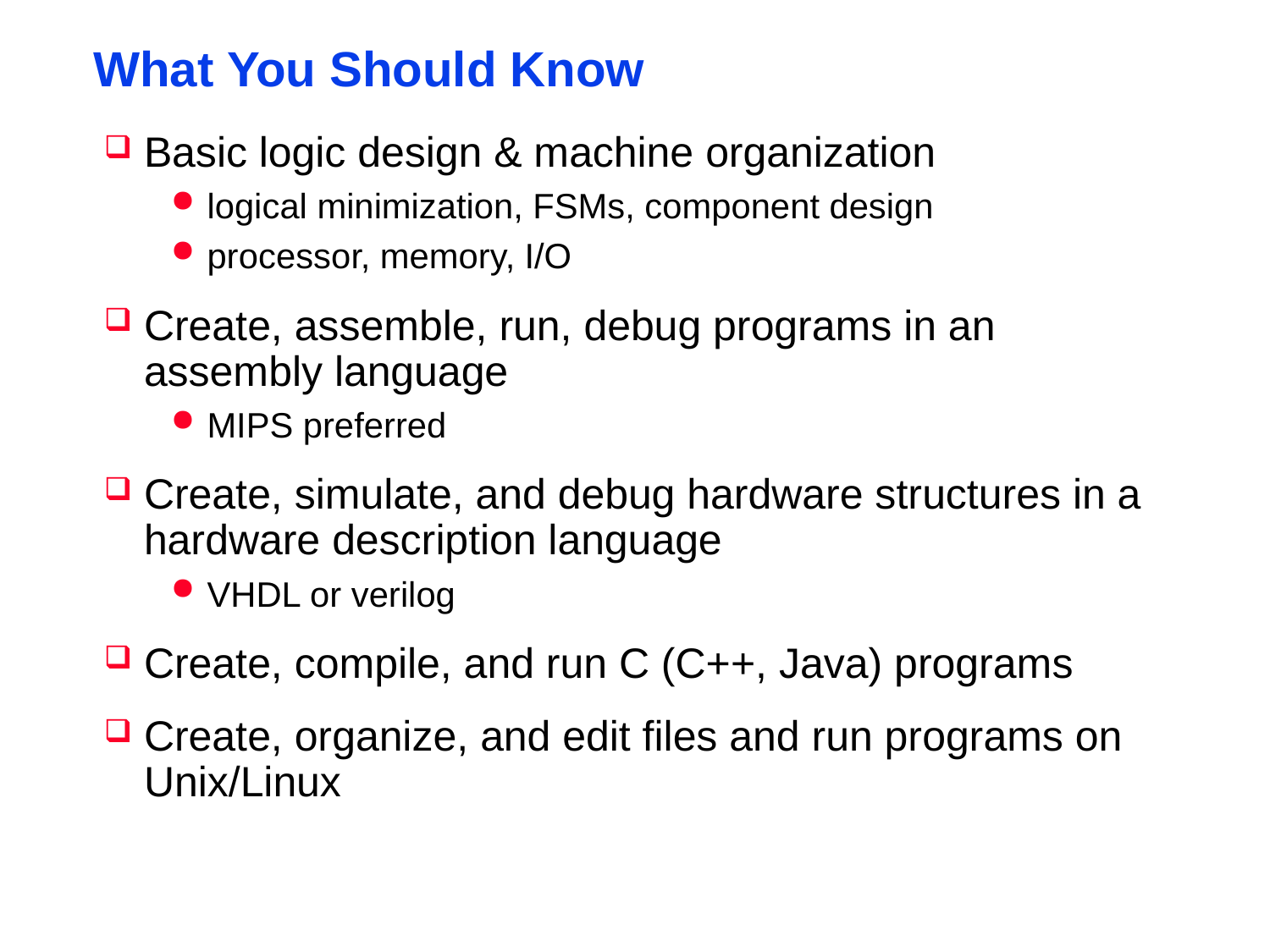

# What You Should Know
Basic logic design & machine organization
logical minimization, FSMs, component design
processor, memory, I/O
Create, assemble, run, debug programs in an assembly language
MIPS preferred
Create, simulate, and debug hardware structures in a hardware description language
VHDL or verilog
Create, compile, and run C (C++, Java) programs
Create, organize, and edit files and run programs on Unix/Linux